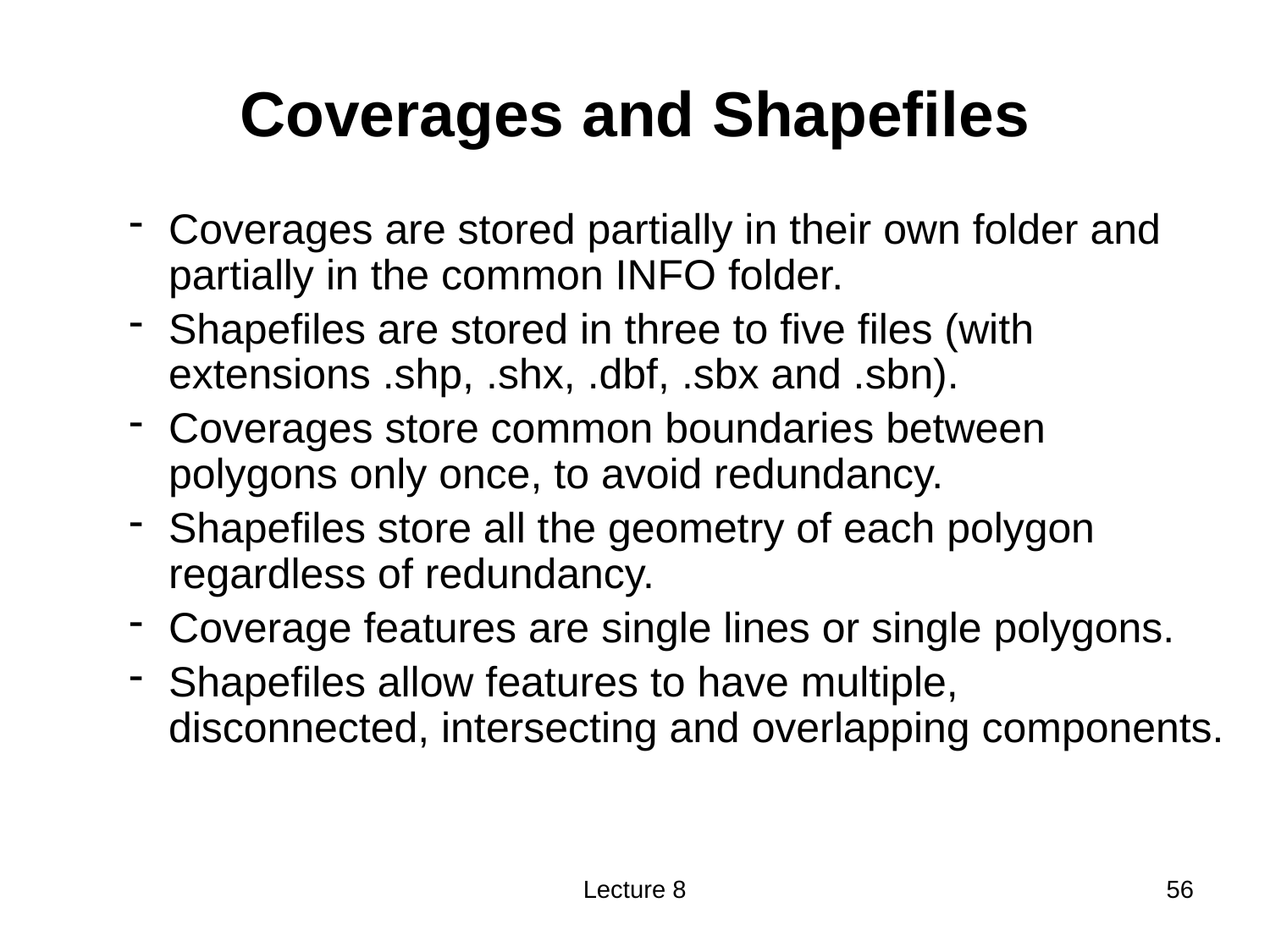

# Coverages and Shapefiles
Coverages are stored partially in their own folder and partially in the common INFO folder.
Shapefiles are stored in three to five files (with extensions .shp, .shx, .dbf, .sbx and .sbn).
Coverages store common boundaries between polygons only once, to avoid redundancy.
Shapefiles store all the geometry of each polygon regardless of redundancy.
Coverage features are single lines or single polygons.
Shapefiles allow features to have multiple, disconnected, intersecting and overlapping components.
Lecture 8
56